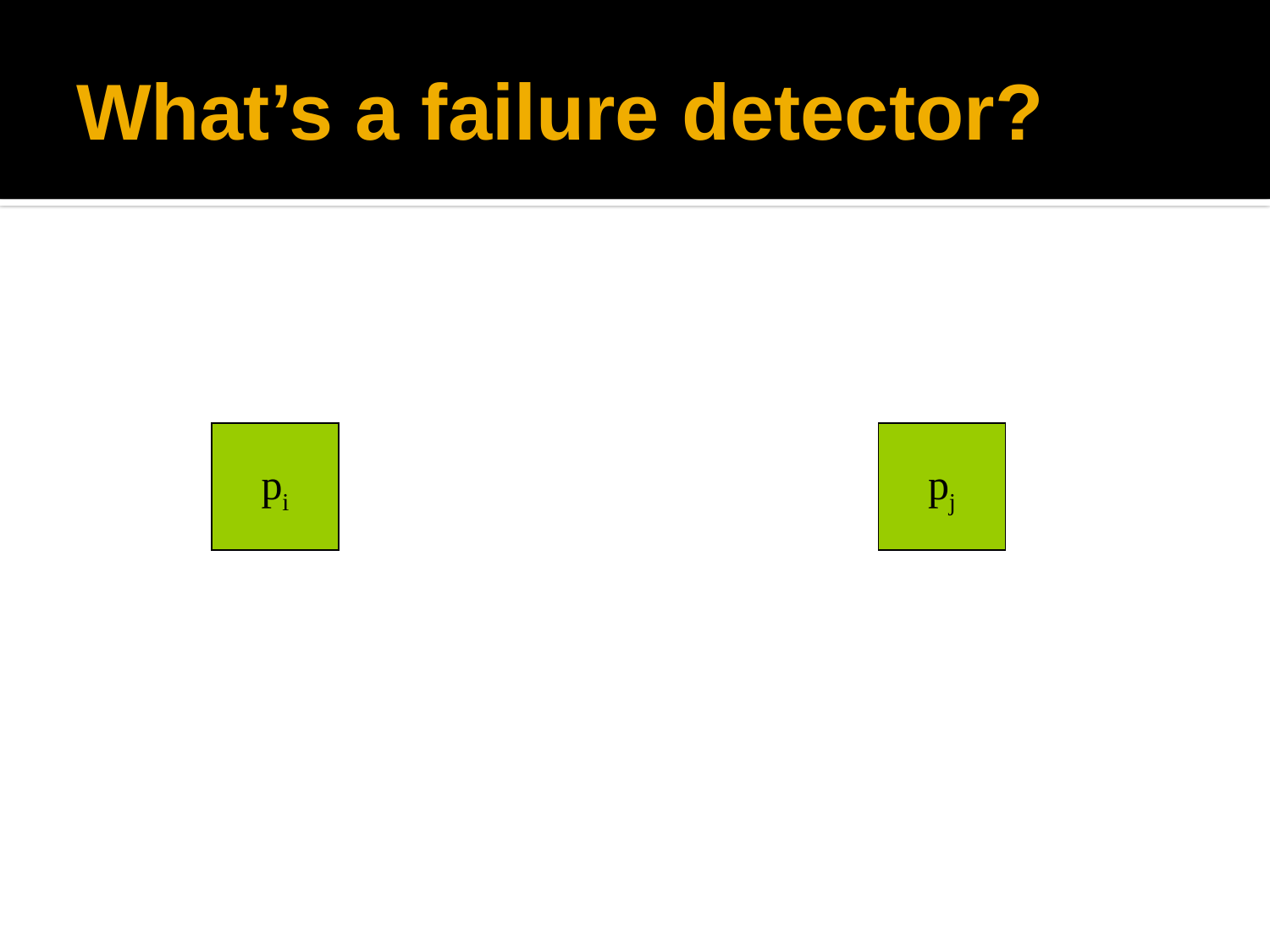

# What’s a failure detector?

pi
pj